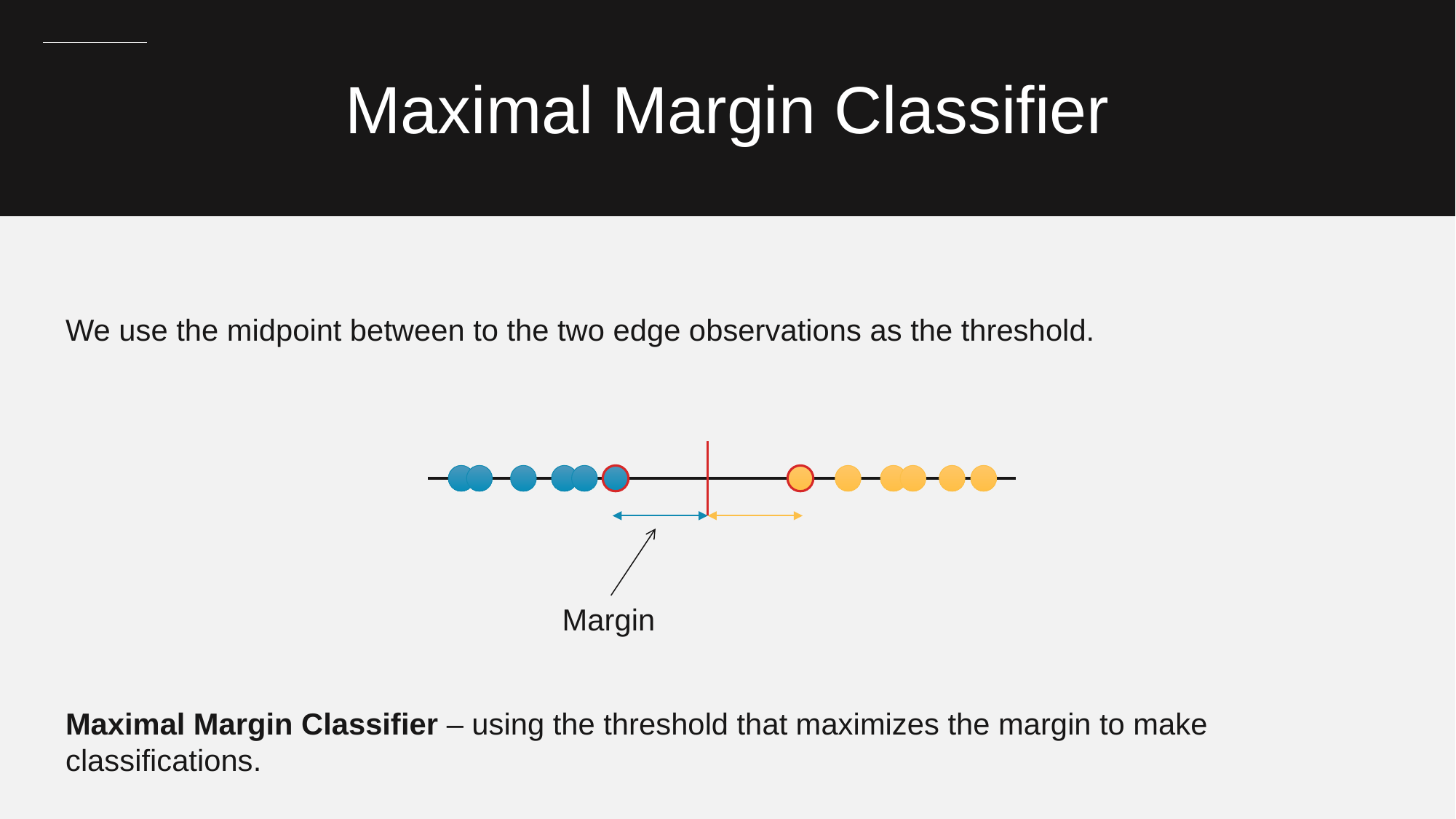

Maximal Margin Classifier
We use the midpoint between to the two edge observations as the threshold.

Margin
Maximal Margin Classifier – using the threshold that maximizes the margin to make classifications.